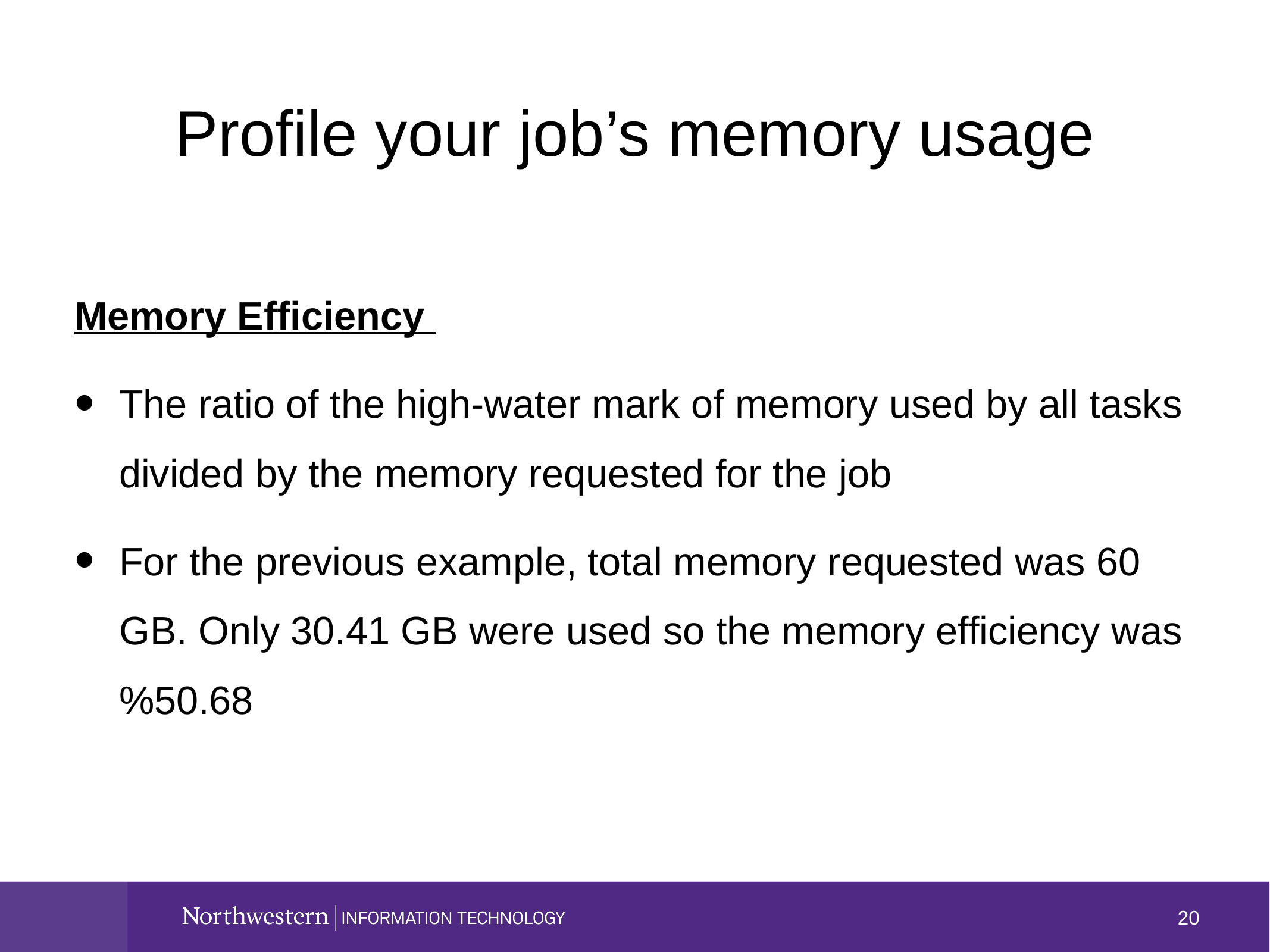

Profile your job’s memory usage
Memory Efficiency
The ratio of the high-water mark of memory used by all tasks divided by the memory requested for the job
For the previous example, total memory requested was 60 GB. Only 30.41 GB were used so the memory efficiency was %50.68

20